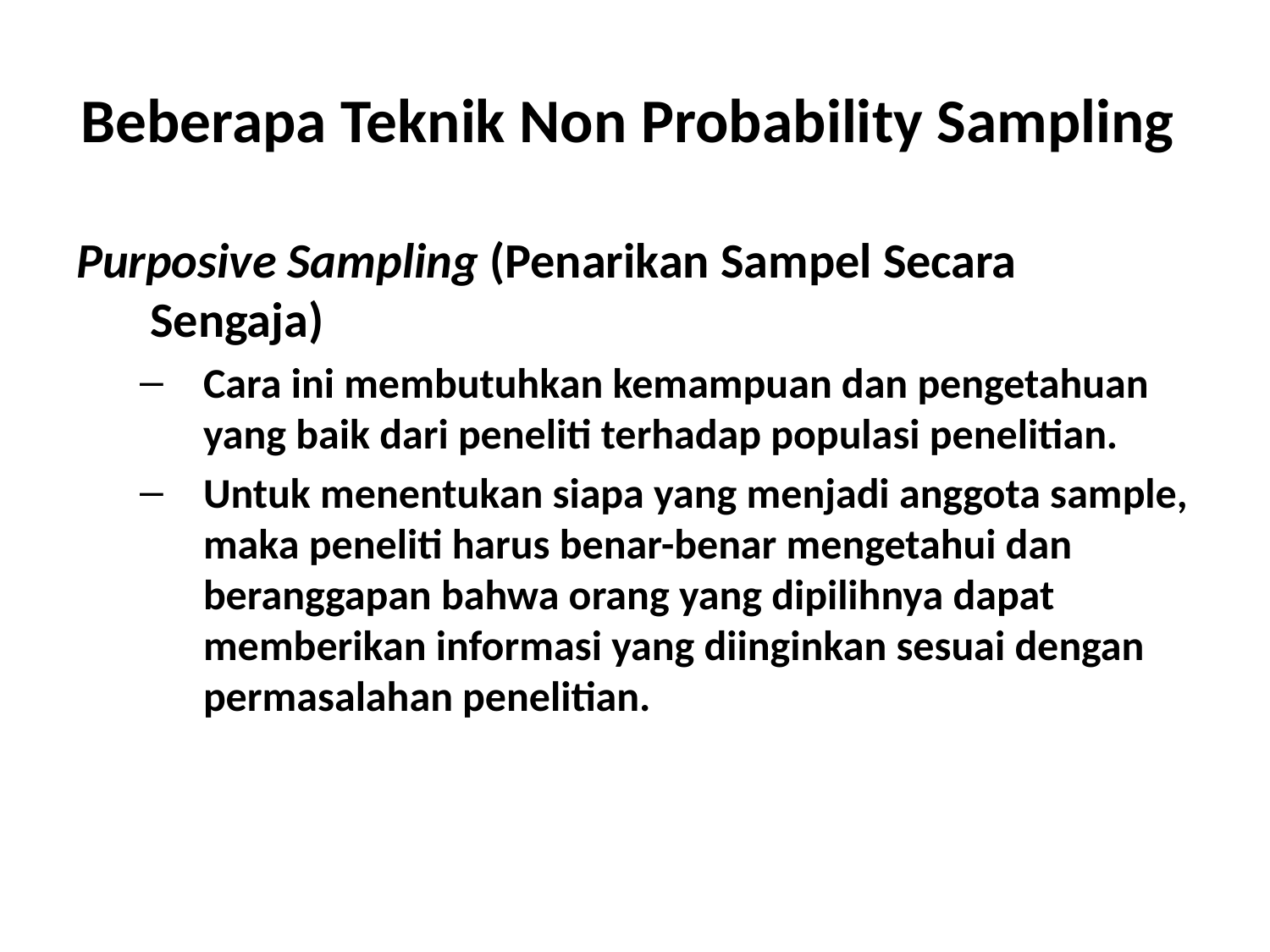

# Beberapa Teknik Non Probability Sampling
Purposive Sampling (Penarikan Sampel Secara Sengaja)
Cara ini membutuhkan kemampuan dan pengetahuan yang baik dari peneliti terhadap populasi penelitian.
Untuk menentukan siapa yang menjadi anggota sample, maka peneliti harus benar-benar mengetahui dan beranggapan bahwa orang yang dipilihnya dapat memberikan informasi yang diinginkan sesuai dengan permasalahan penelitian.